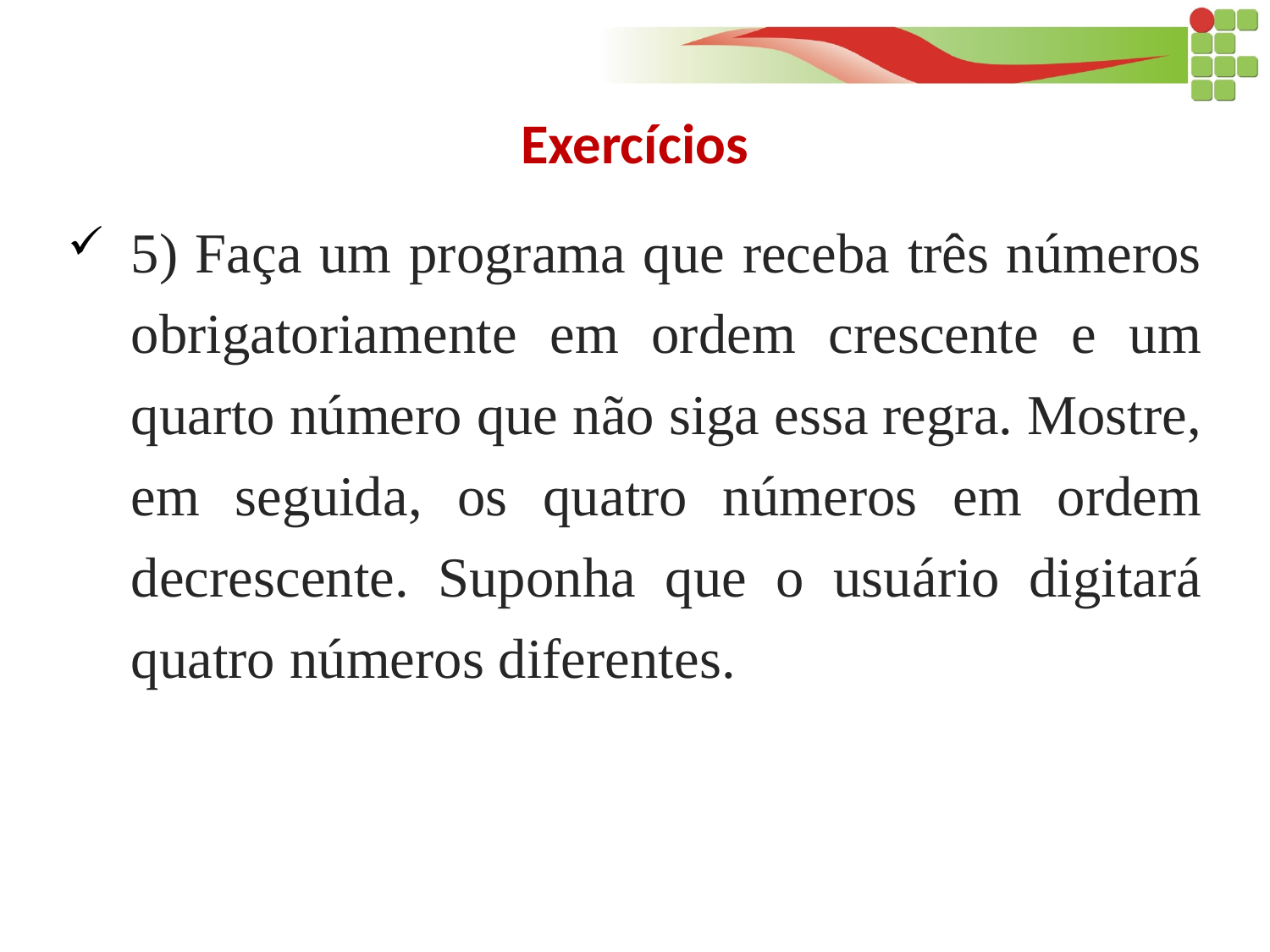

# Exercícios
5) Faça um programa que receba três números obrigatoriamente em ordem crescente e um quarto número que não siga essa regra. Mostre, em seguida, os quatro números em ordem decrescente. Suponha que o usuário digitará quatro números diferentes.